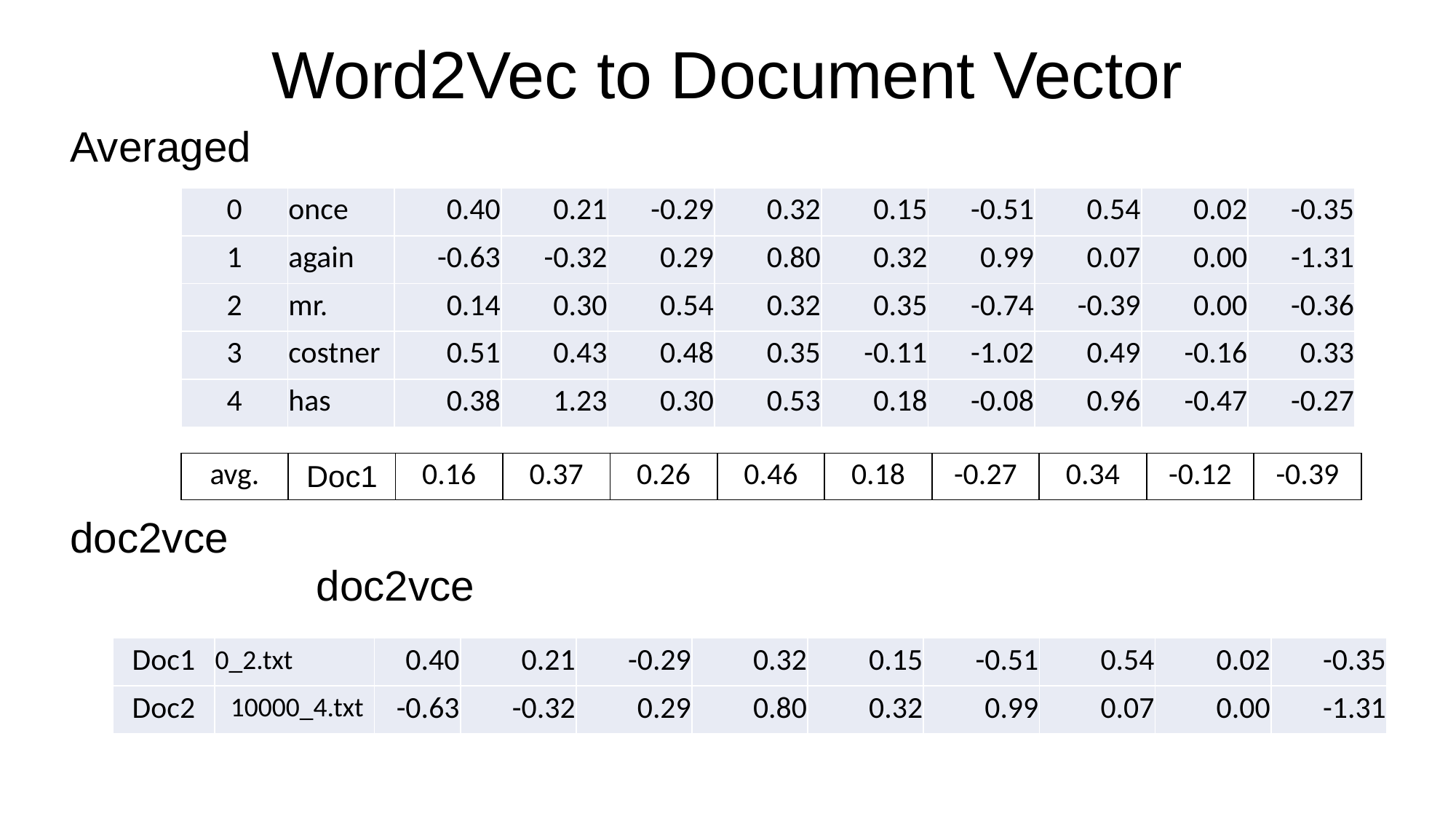

# Word2Vec to Document Vector
Averaged
| 0 | once | 0.40 | 0.21 | -0.29 | 0.32 | 0.15 | -0.51 | 0.54 | 0.02 | -0.35 |
| --- | --- | --- | --- | --- | --- | --- | --- | --- | --- | --- |
| 1 | again | -0.63 | -0.32 | 0.29 | 0.80 | 0.32 | 0.99 | 0.07 | 0.00 | -1.31 |
| 2 | mr. | 0.14 | 0.30 | 0.54 | 0.32 | 0.35 | -0.74 | -0.39 | 0.00 | -0.36 |
| 3 | costner | 0.51 | 0.43 | 0.48 | 0.35 | -0.11 | -1.02 | 0.49 | -0.16 | 0.33 |
| 4 | has | 0.38 | 1.23 | 0.30 | 0.53 | 0.18 | -0.08 | 0.96 | -0.47 | -0.27 |
| avg. | Doc1 | 0.16 | 0.37 | 0.26 | 0.46 | 0.18 | -0.27 | 0.34 | -0.12 | -0.39 |
| --- | --- | --- | --- | --- | --- | --- | --- | --- | --- | --- |
doc2vce
doc2vce
| Doc1 | 0\_2.txt | 0.40 | 0.21 | -0.29 | 0.32 | 0.15 | -0.51 | 0.54 | 0.02 | -0.35 |
| --- | --- | --- | --- | --- | --- | --- | --- | --- | --- | --- |
| Doc2 | 10000\_4.txt | -0.63 | -0.32 | 0.29 | 0.80 | 0.32 | 0.99 | 0.07 | 0.00 | -1.31 |